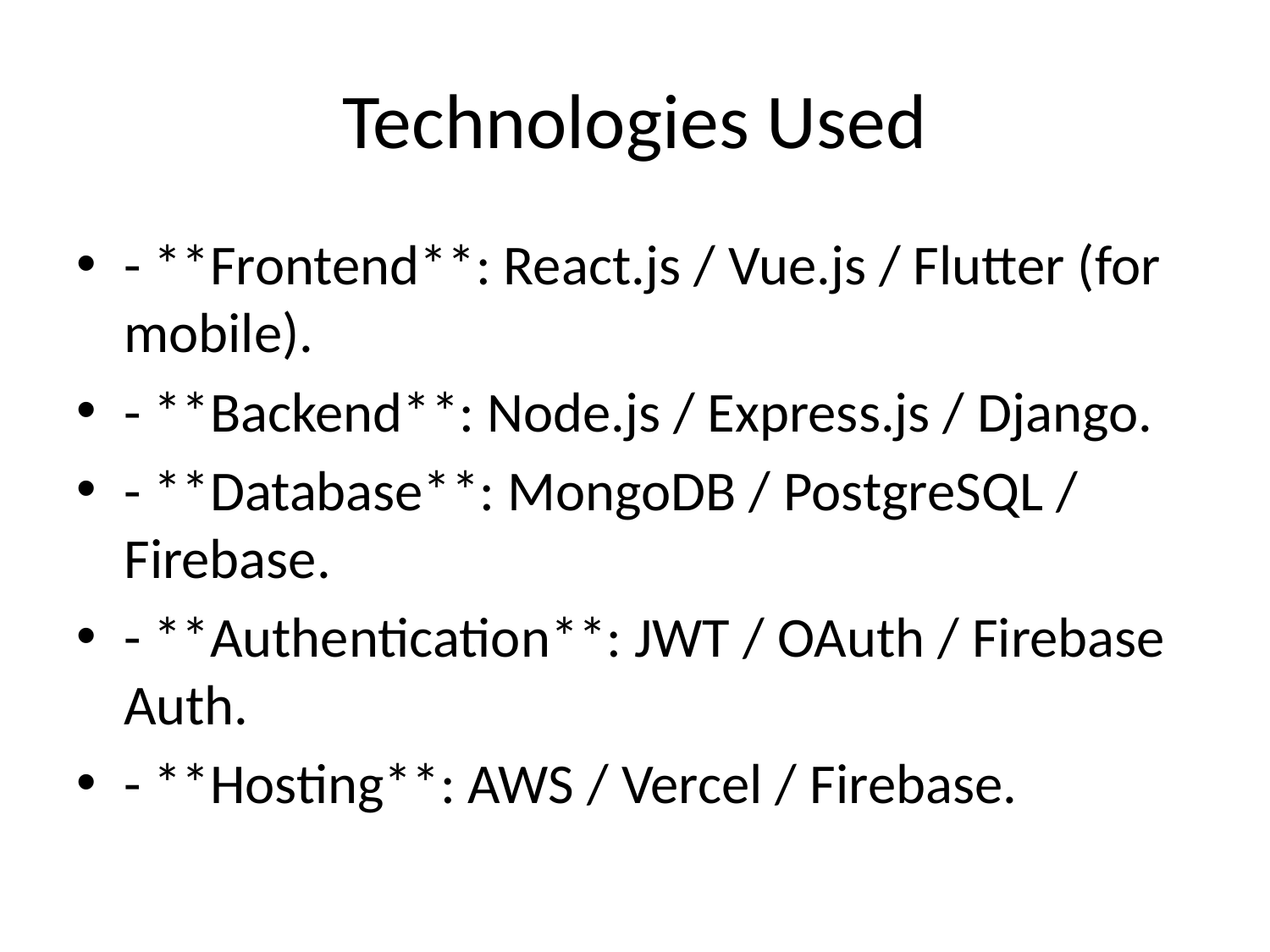

# Technologies Used
- **Frontend**: React.js / Vue.js / Flutter (for mobile).
- **Backend**: Node.js / Express.js / Django.
- **Database**: MongoDB / PostgreSQL / Firebase.
- **Authentication**: JWT / OAuth / Firebase Auth.
- **Hosting**: AWS / Vercel / Firebase.